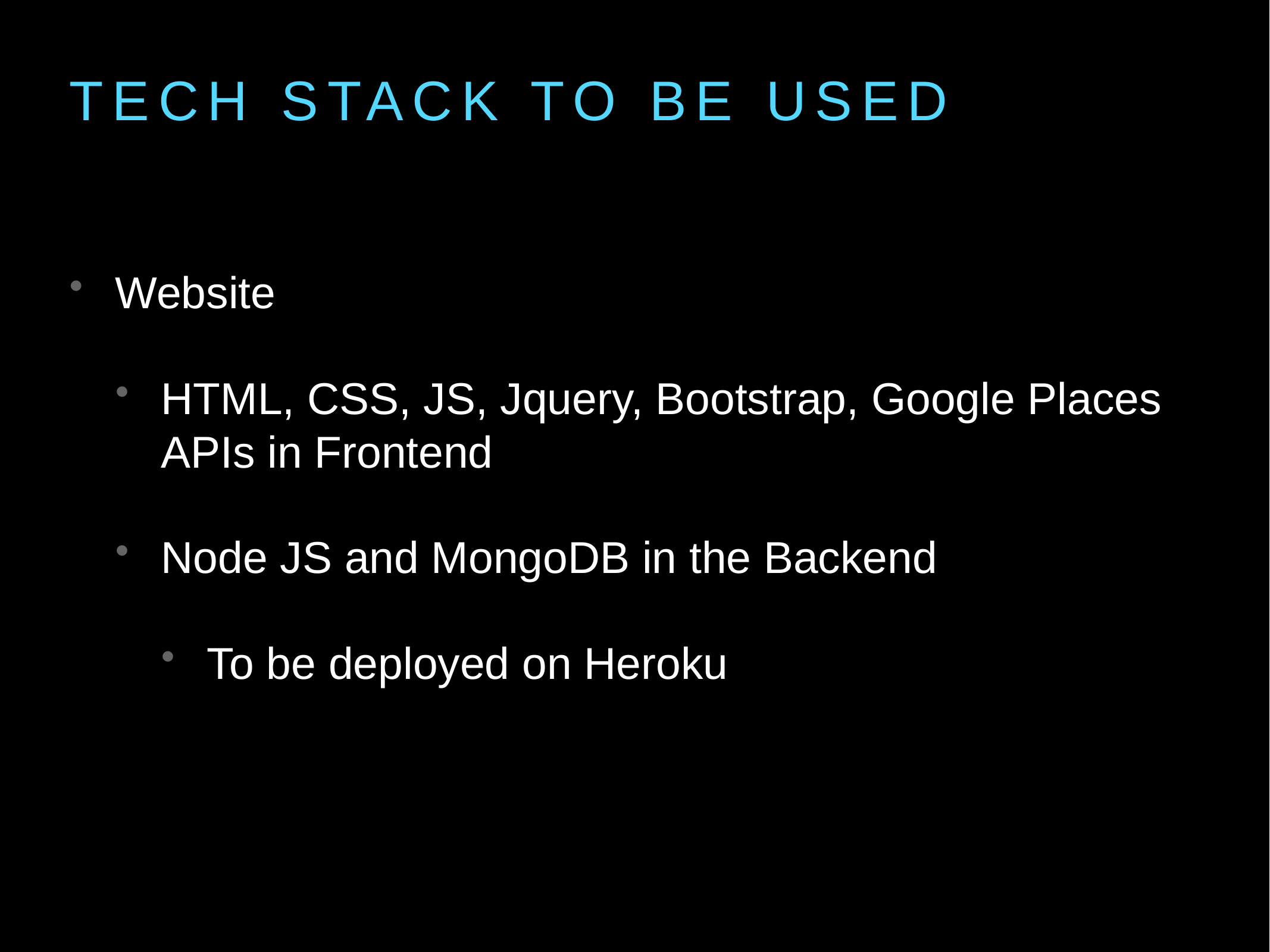

# Tech stack to be used
Website
HTML, CSS, JS, Jquery, Bootstrap, Google Places APIs in Frontend
Node JS and MongoDB in the Backend
To be deployed on Heroku